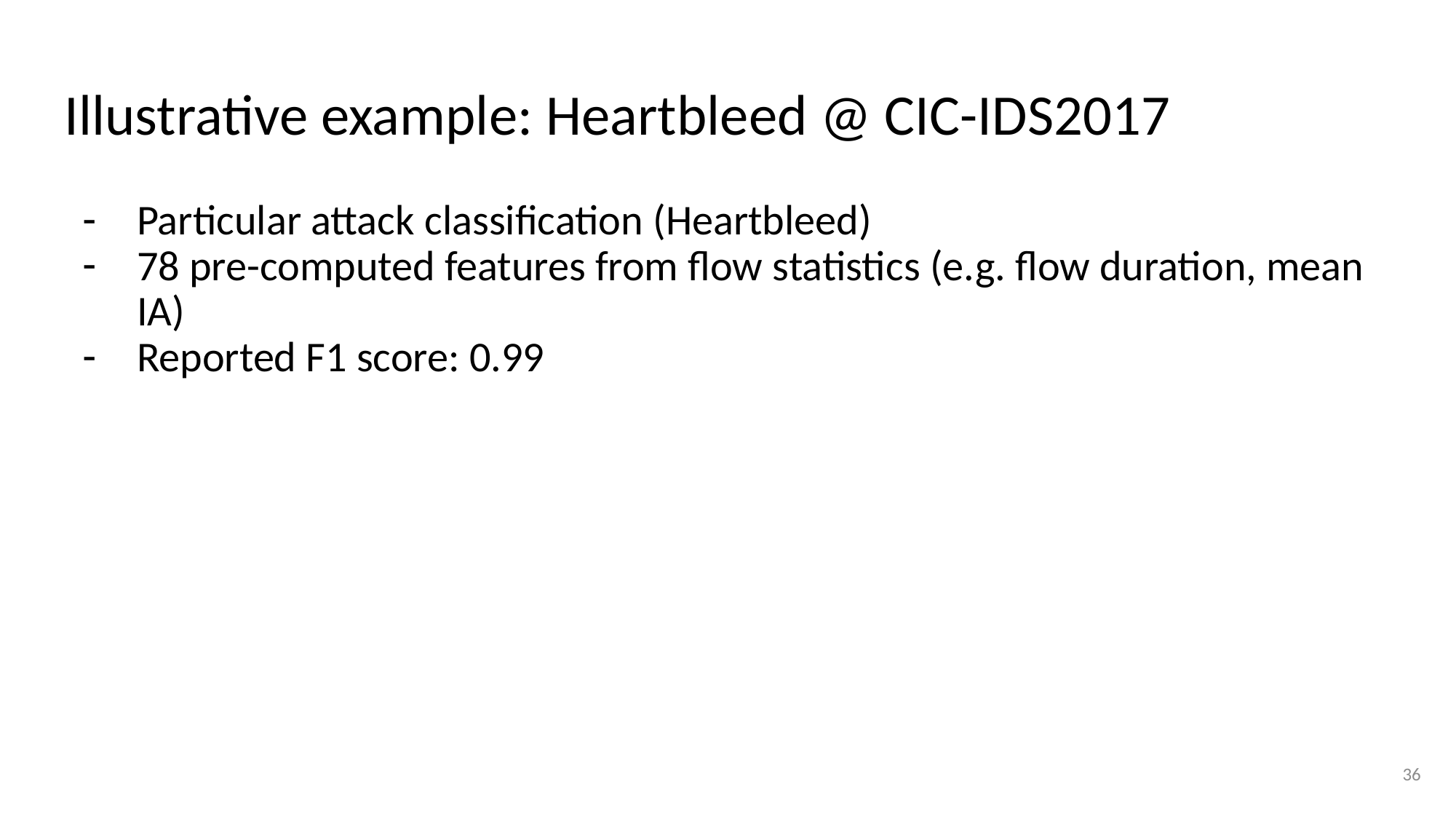

# Illustrative example: Heartbleed @ CIC-IDS2017
Particular attack classification (Heartbleed)
78 pre-computed features from flow statistics (e.g. flow duration, mean IA)
Reported F1 score: 0.99
36